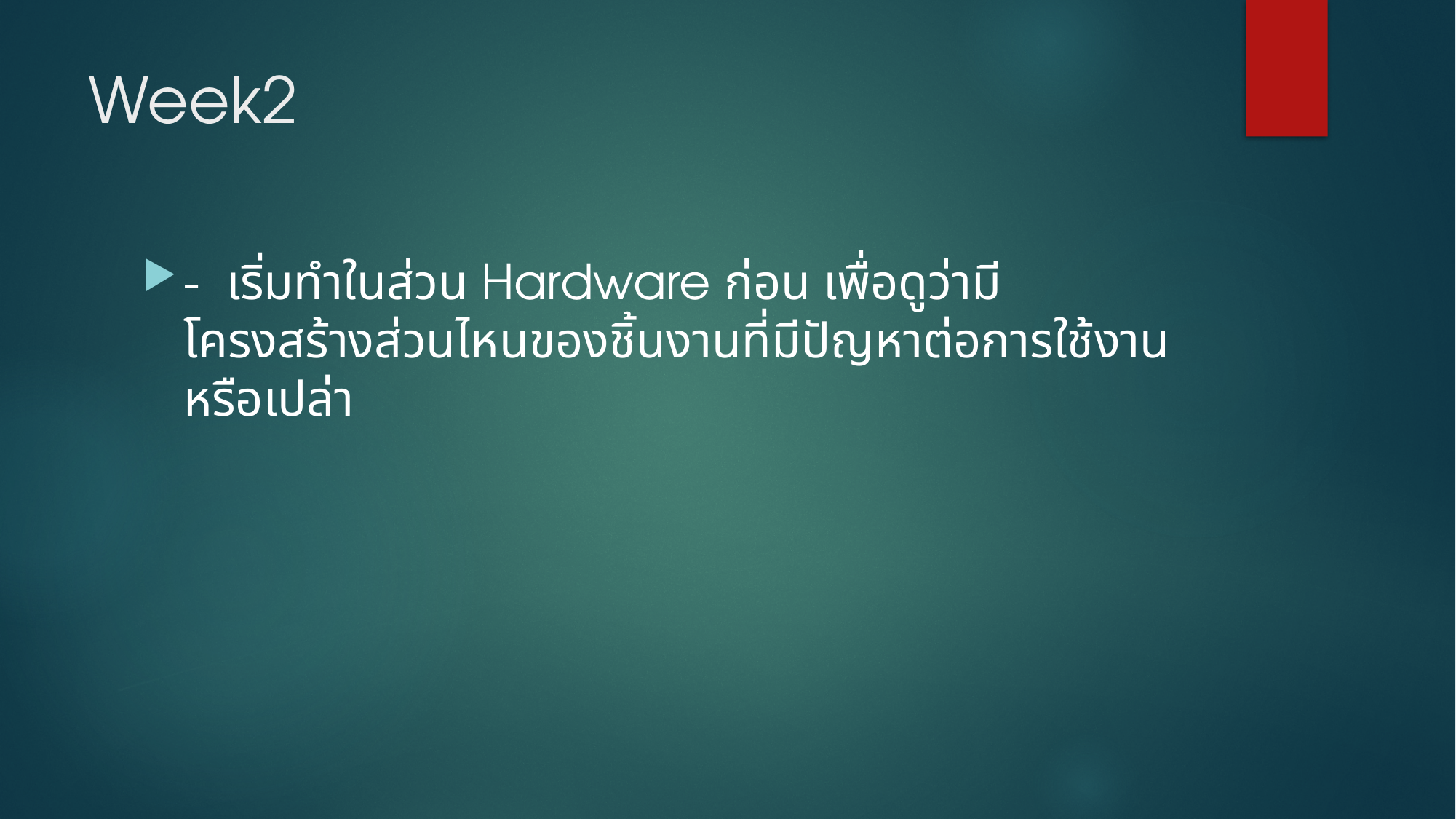

# Week2
-  เริ่มทำในส่วน Hardware ก่อน เพื่อดูว่ามีโครงสร้างส่วนไหนของชิ้นงานที่มีปัญหาต่อการใช้งานหรือเปล่า